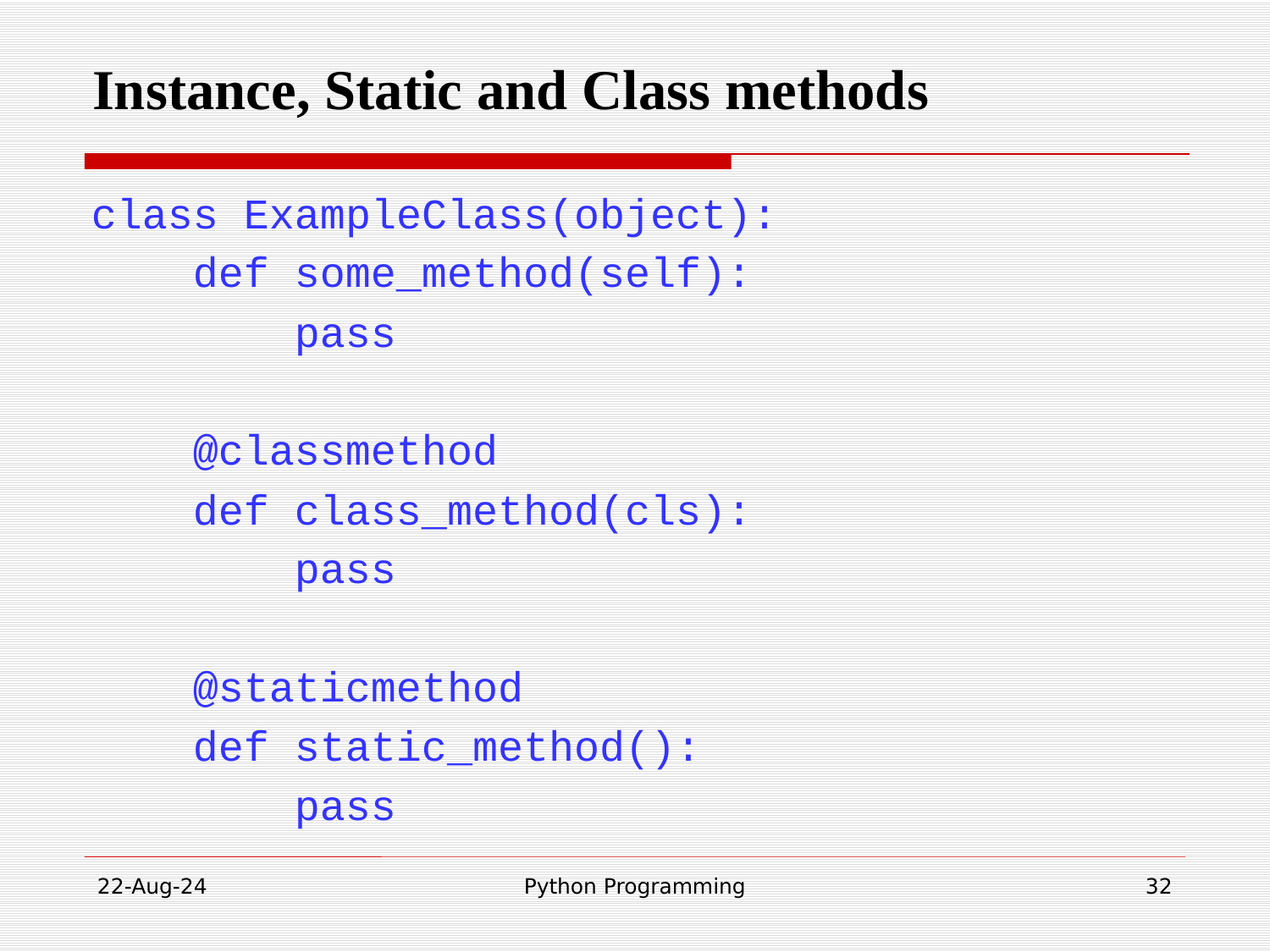

# Instance, Static and Class methods
class ExampleClass(object):
    def some_method(self):
        pass

    @classmethod
    def class_method(cls):
        pass

    @staticmethod
    def static_method():
        pass

22-Aug-24
Python Programming
32